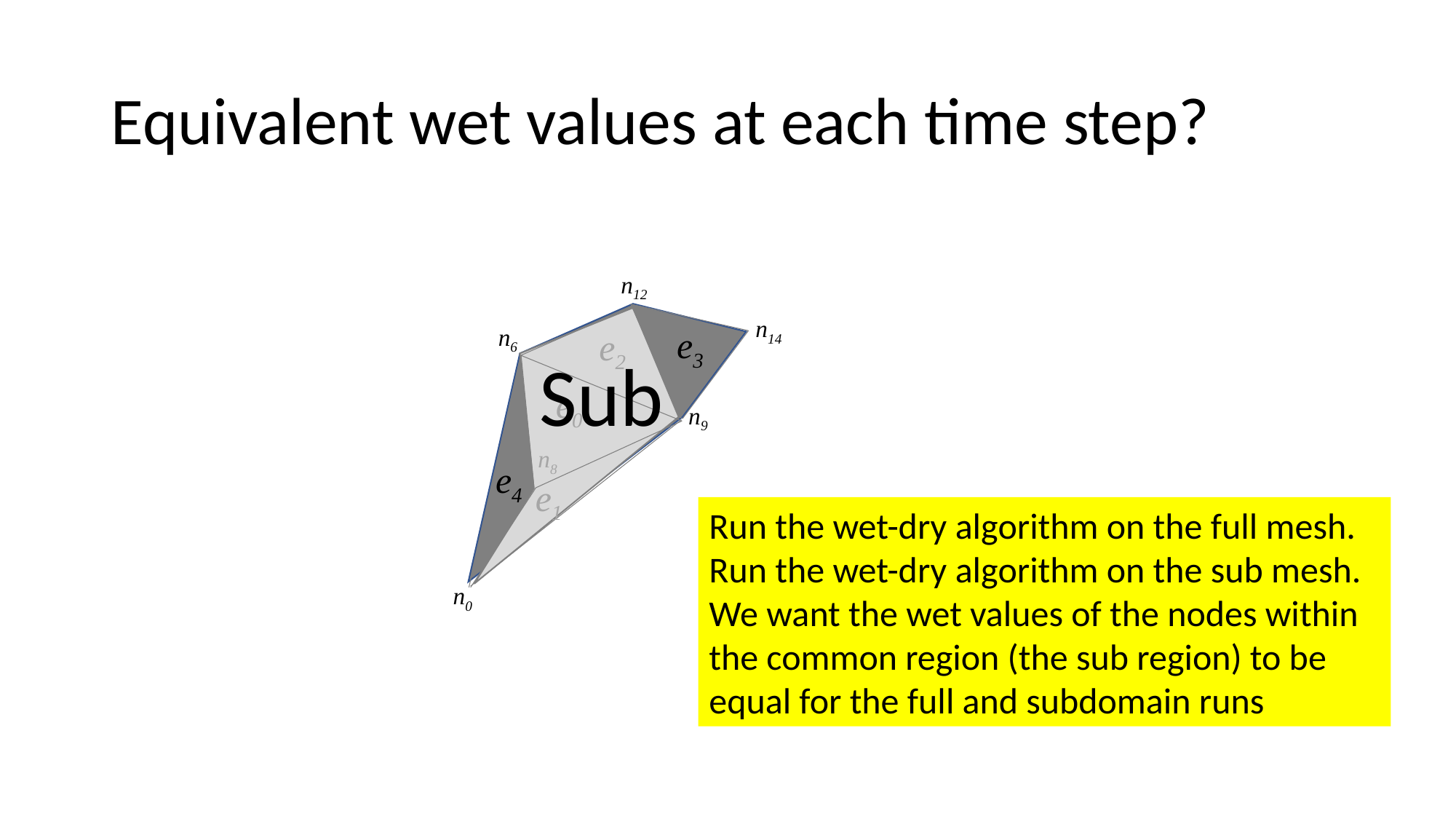

# Equivalent wet values at each time step?
n12

n14
n6
e3
e2
Sub
e0
n9
n8
e4
e1
Run the wet-dry algorithm on the full mesh.
Run the wet-dry algorithm on the sub mesh.
We want the wet values of the nodes within the common region (the sub region) to be equal for the full and subdomain runs
n0